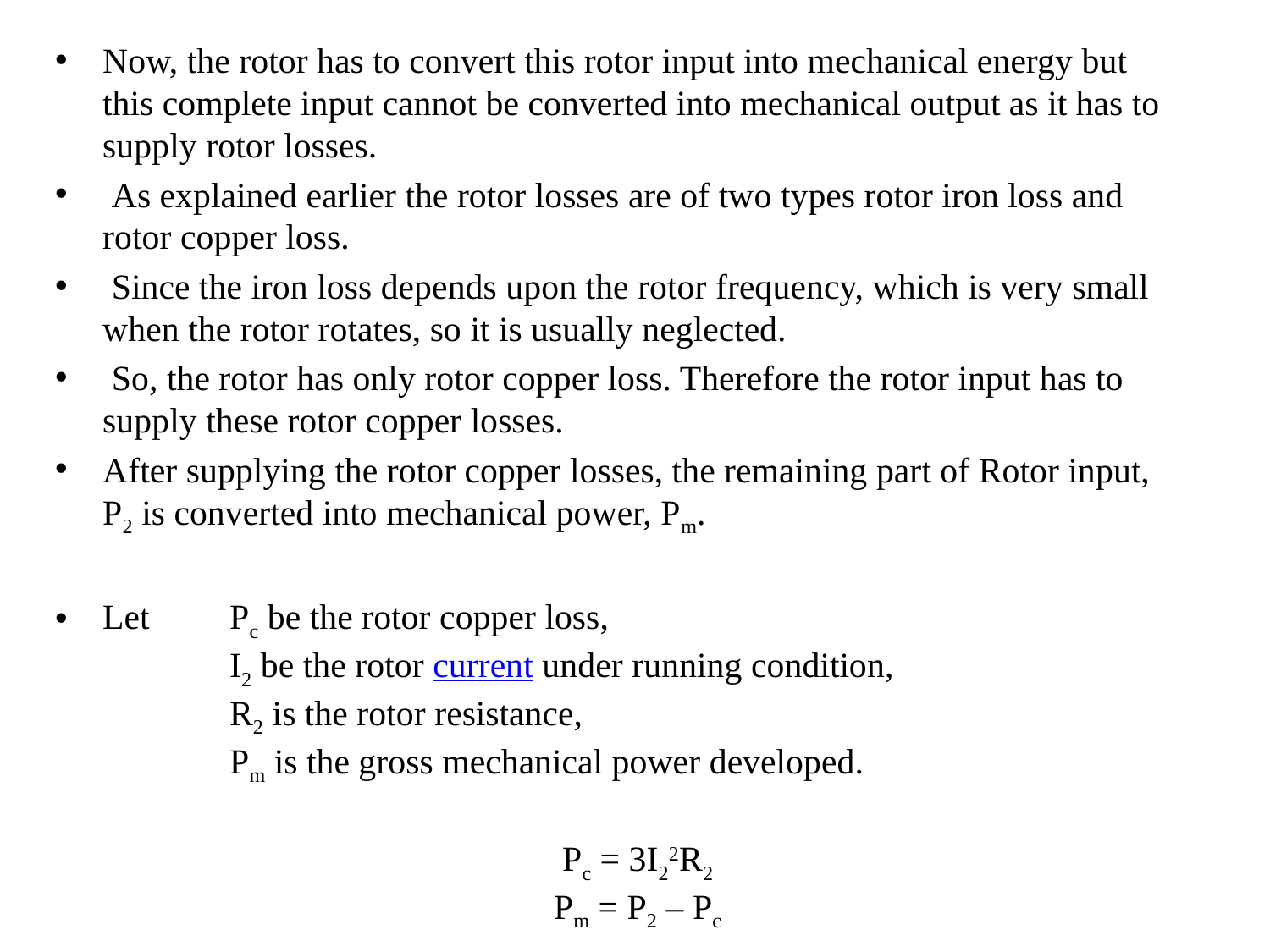

Now, the rotor has to convert this rotor input into mechanical energy but this complete input cannot be converted into mechanical output as it has to supply rotor losses.
 As explained earlier the rotor losses are of two types rotor iron loss and rotor copper loss.
 Since the iron loss depends upon the rotor frequency, which is very small when the rotor rotates, so it is usually neglected.
 So, the rotor has only rotor copper loss. Therefore the rotor input has to supply these rotor copper losses.
After supplying the rotor copper losses, the remaining part of Rotor input, P2 is converted into mechanical power, Pm.

Let  	Pc be the rotor copper loss,
	I2 be the rotor current under running condition,
	R2 is the rotor resistance,
	Pm is the gross mechanical power developed.
Pc = 3I22R2
Pm = P2 – Pc